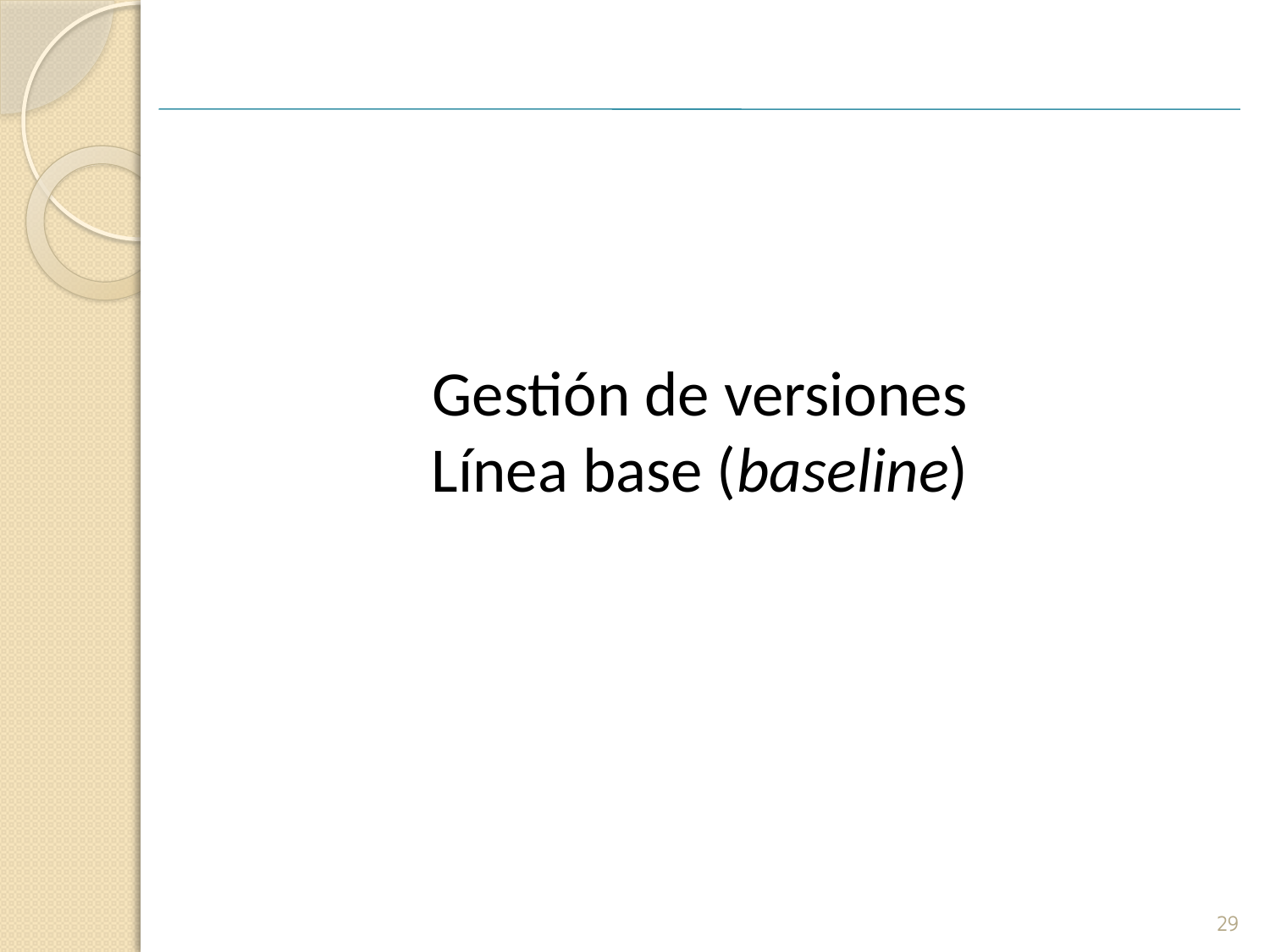

Gestión de versiones
Línea base (baseline)
29